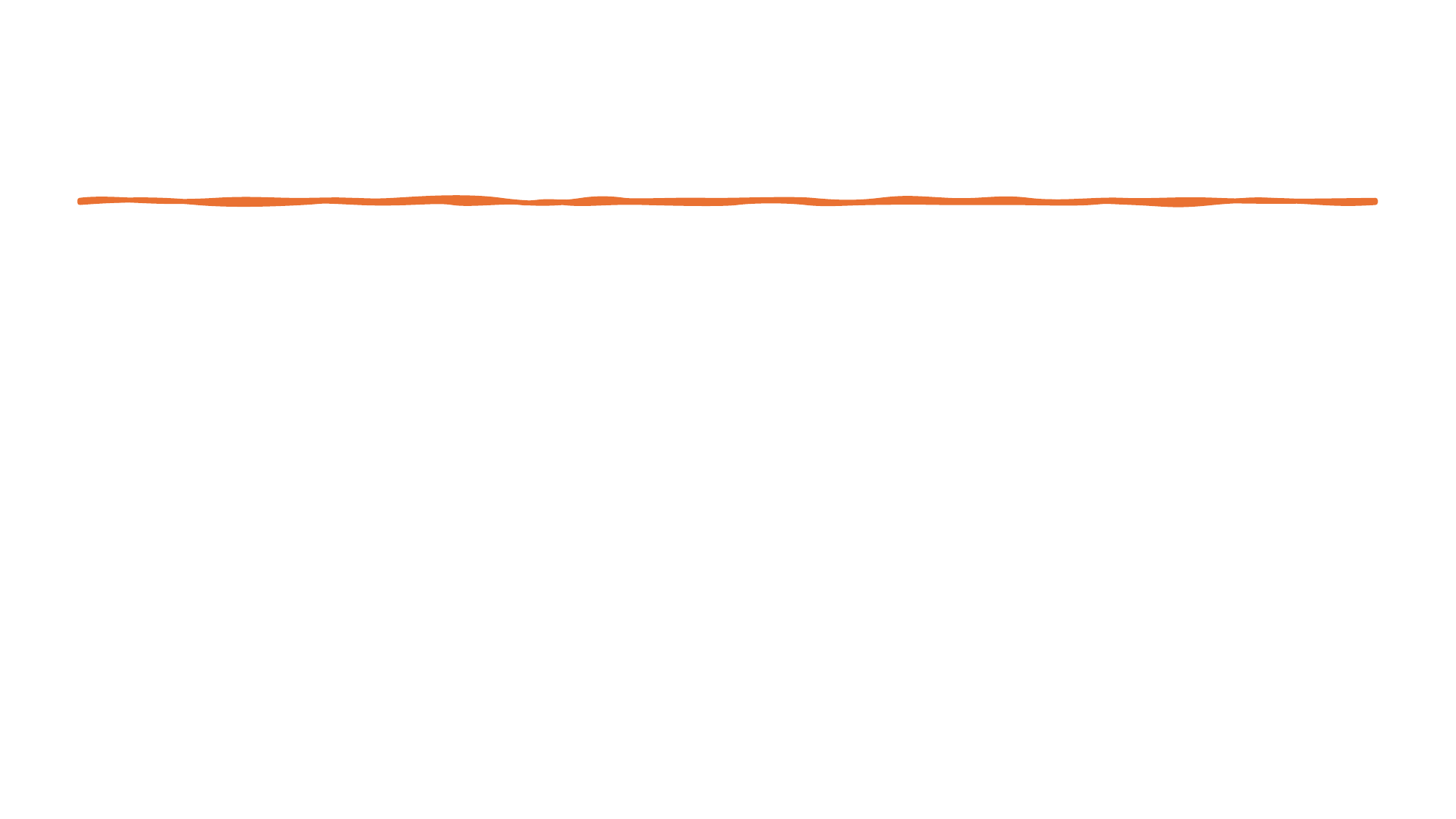

Future Scope

• Add player-level and live match statistics
• Introduce advanced models like XGBoost or LSTM
• Deploy on cloud platforms for broader access
• Expand to other leagues like BBL, PSL, etc.
#